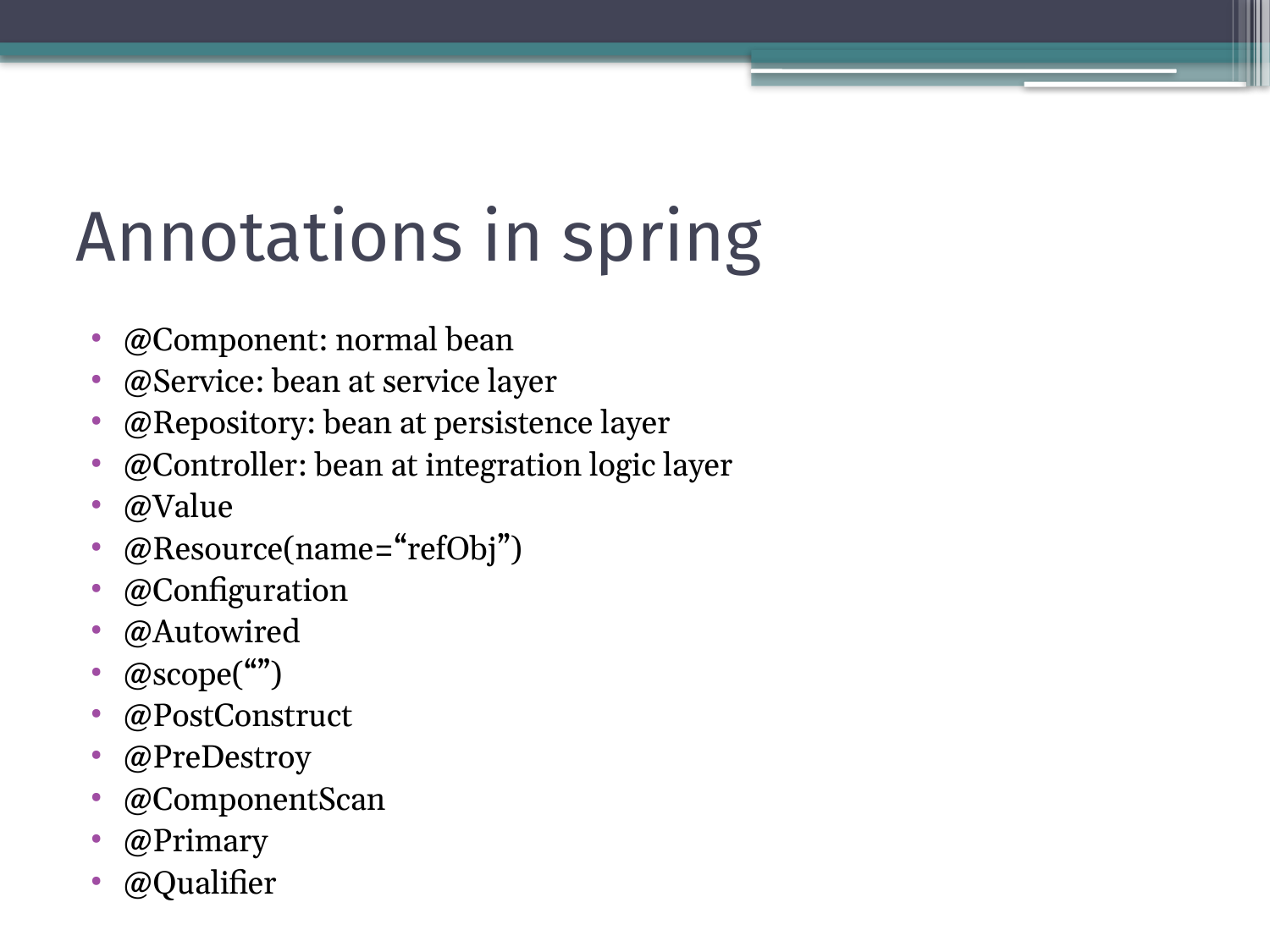

# Annotations in spring
@Component: normal bean
@Service: bean at service layer
@Repository: bean at persistence layer
@Controller: bean at integration logic layer
@Value
@Resource(name=“refObj”)
@Configuration
@Autowired
@scope(“”)
@PostConstruct
@PreDestroy
@ComponentScan
@Primary
@Qualifier